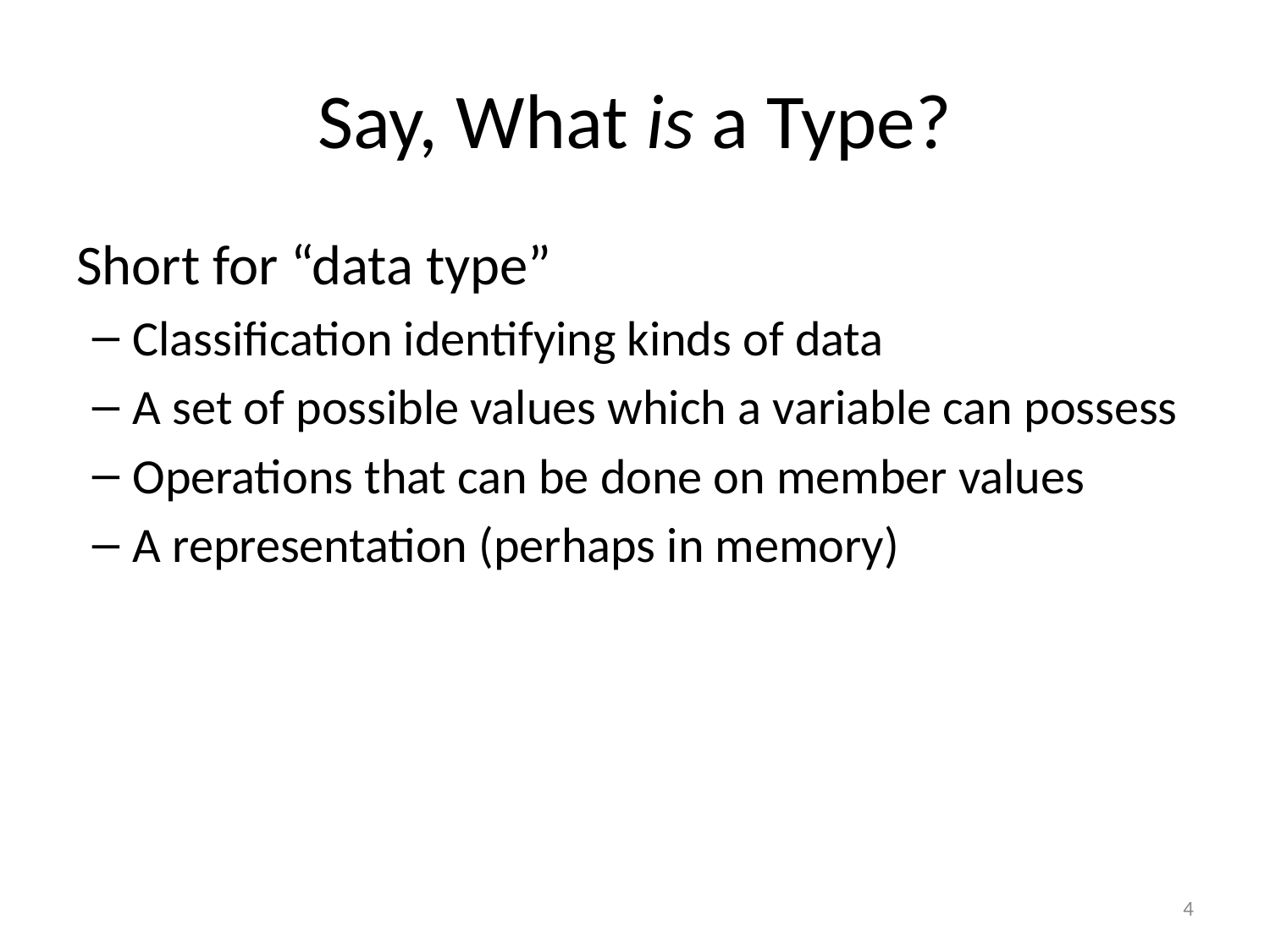

# Say, What is a Type?
Short for “data type”
Classification identifying kinds of data
A set of possible values which a variable can possess
Operations that can be done on member values
A representation (perhaps in memory)
4